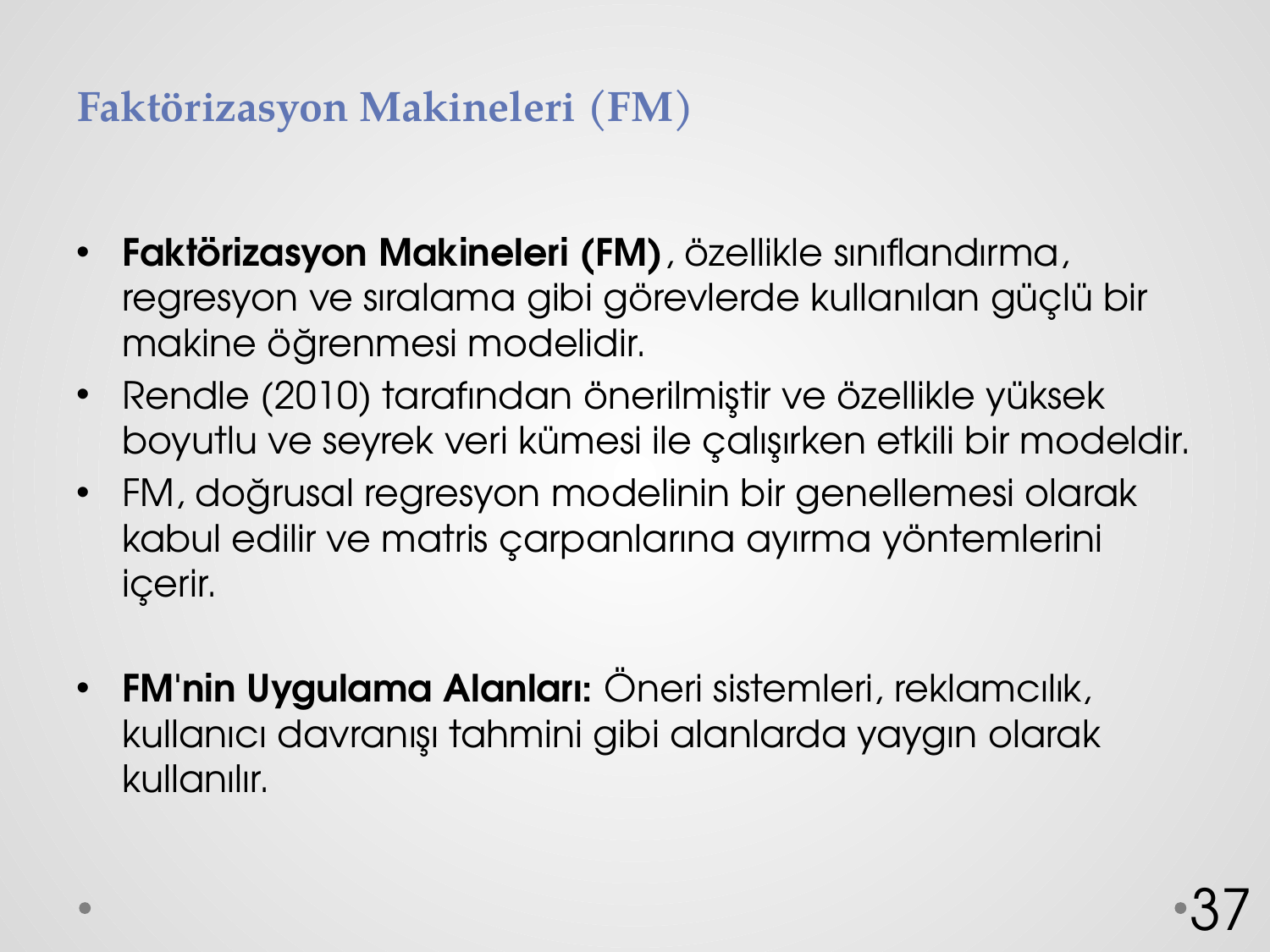

# Faktörizasyon Makineleri (FM)
Faktörizasyon Makineleri (FM), özellikle sınıflandırma, regresyon ve sıralama gibi görevlerde kullanılan güçlü bir makine öğrenmesi modelidir.
Rendle (2010) tarafından önerilmiştir ve özellikle yüksek boyutlu ve seyrek veri kümesi ile çalışırken etkili bir modeldir.
FM, doğrusal regresyon modelinin bir genellemesi olarak kabul edilir ve matris çarpanlarına ayırma yöntemlerini içerir.

FM'nin Uygulama Alanları: Öneri sistemleri, reklamcılık, kullanıcı davranışı tahmini gibi alanlarda yaygın olarak kullanılır.

37